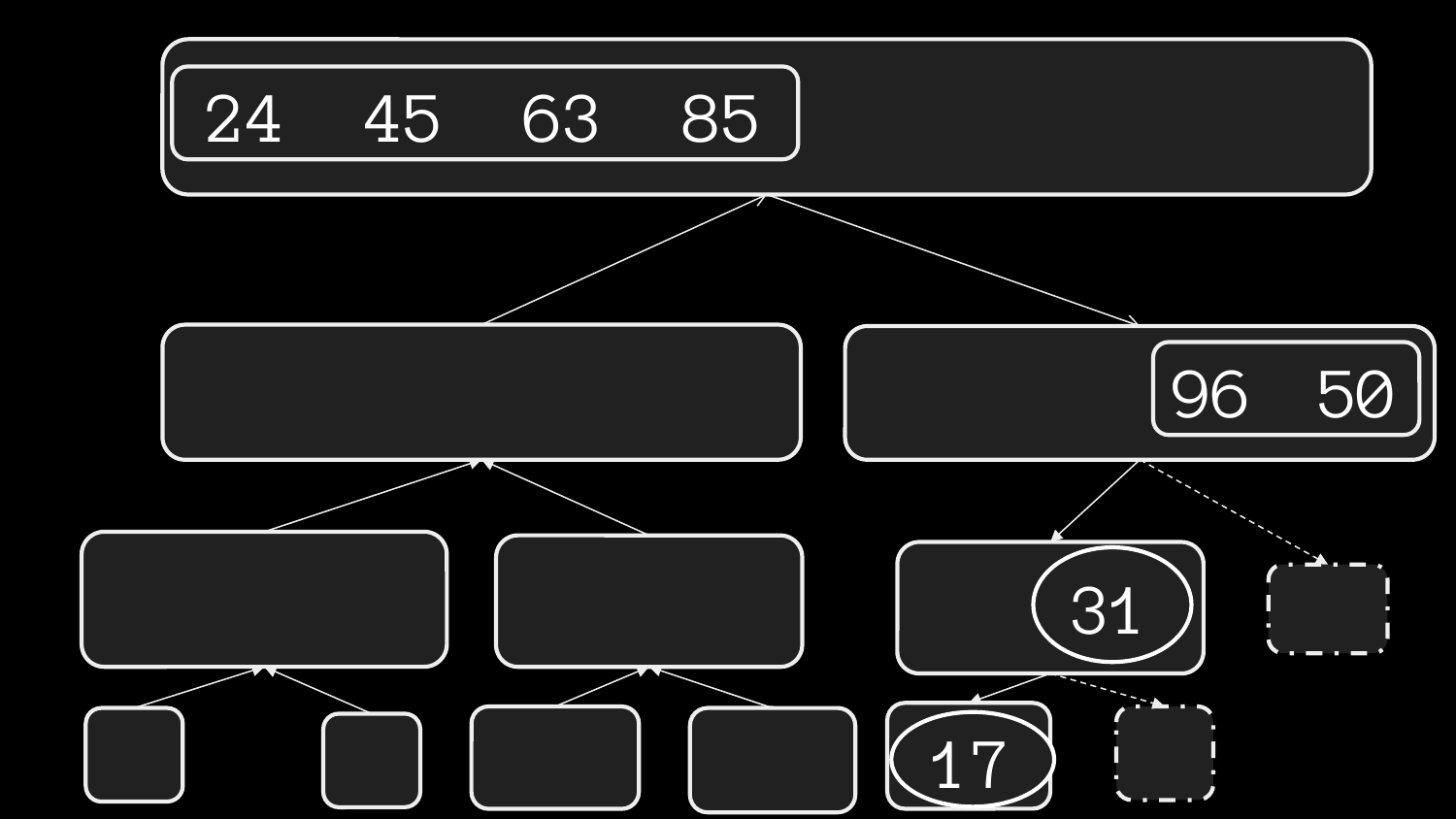

24  45  63	 85

96	50

31

17